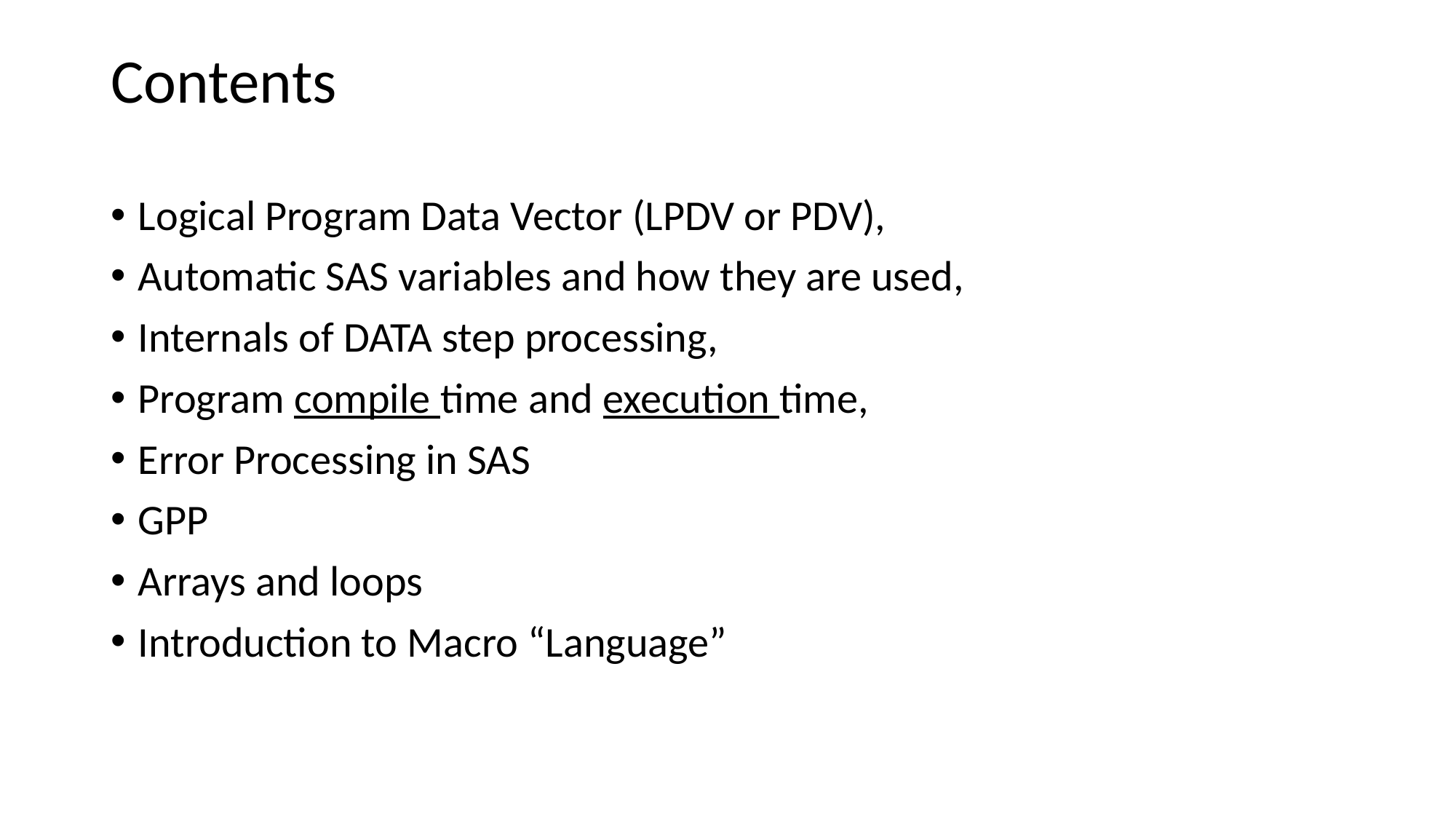

# Contents

Logical Program Data Vector (LPDV or PDV),
Automatic SAS variables and how they are used,
Internals of DATA step processing,
Program compile time and execution time,
Error Processing in SAS
GPP
Arrays and loops
Introduction to Macro “Language”